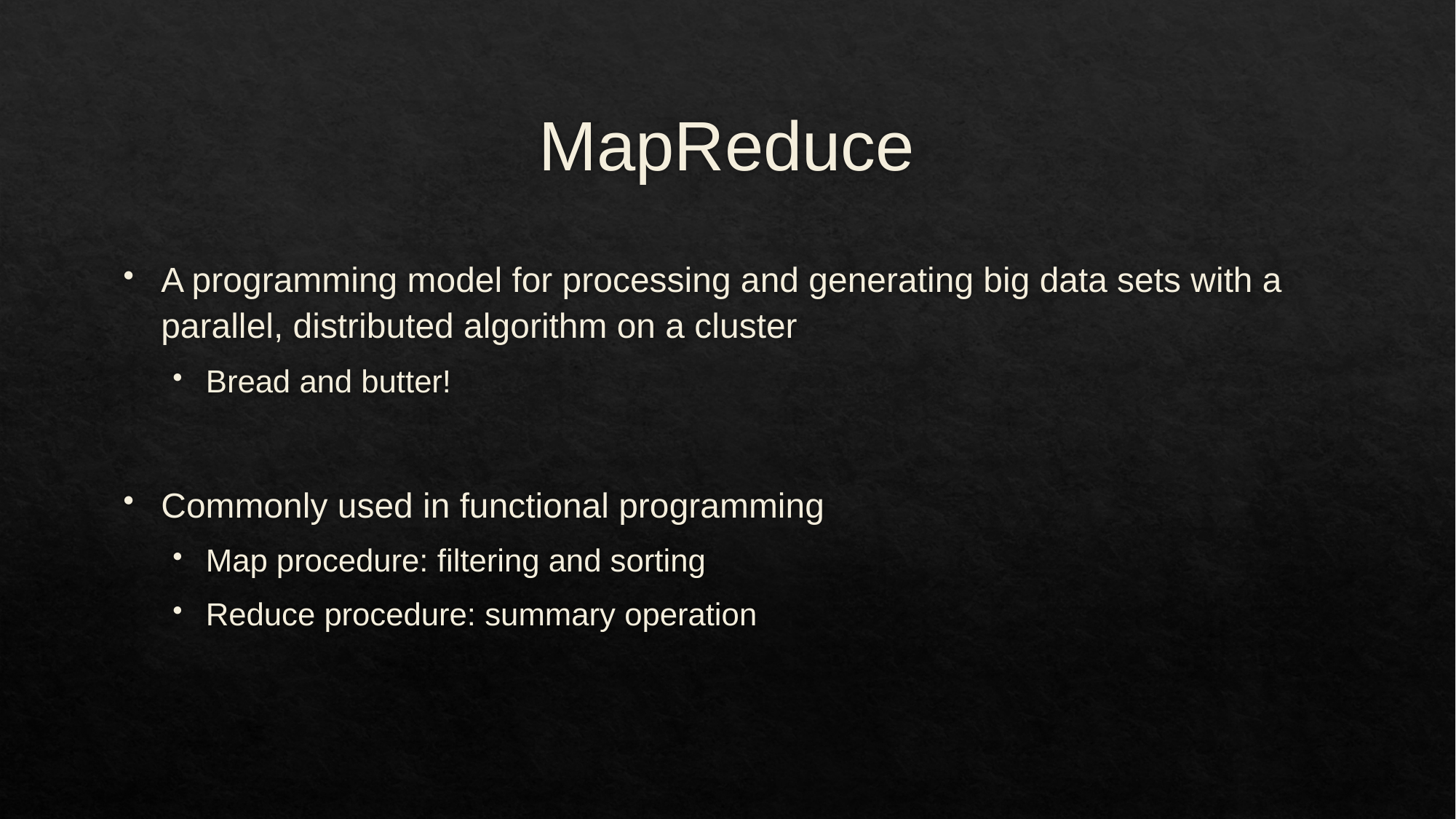

# MapReduce
A programming model for processing and generating big data sets with a parallel, distributed algorithm on a cluster
Bread and butter!

Commonly used in functional programming
Map procedure: filtering and sorting
Reduce procedure: summary operation